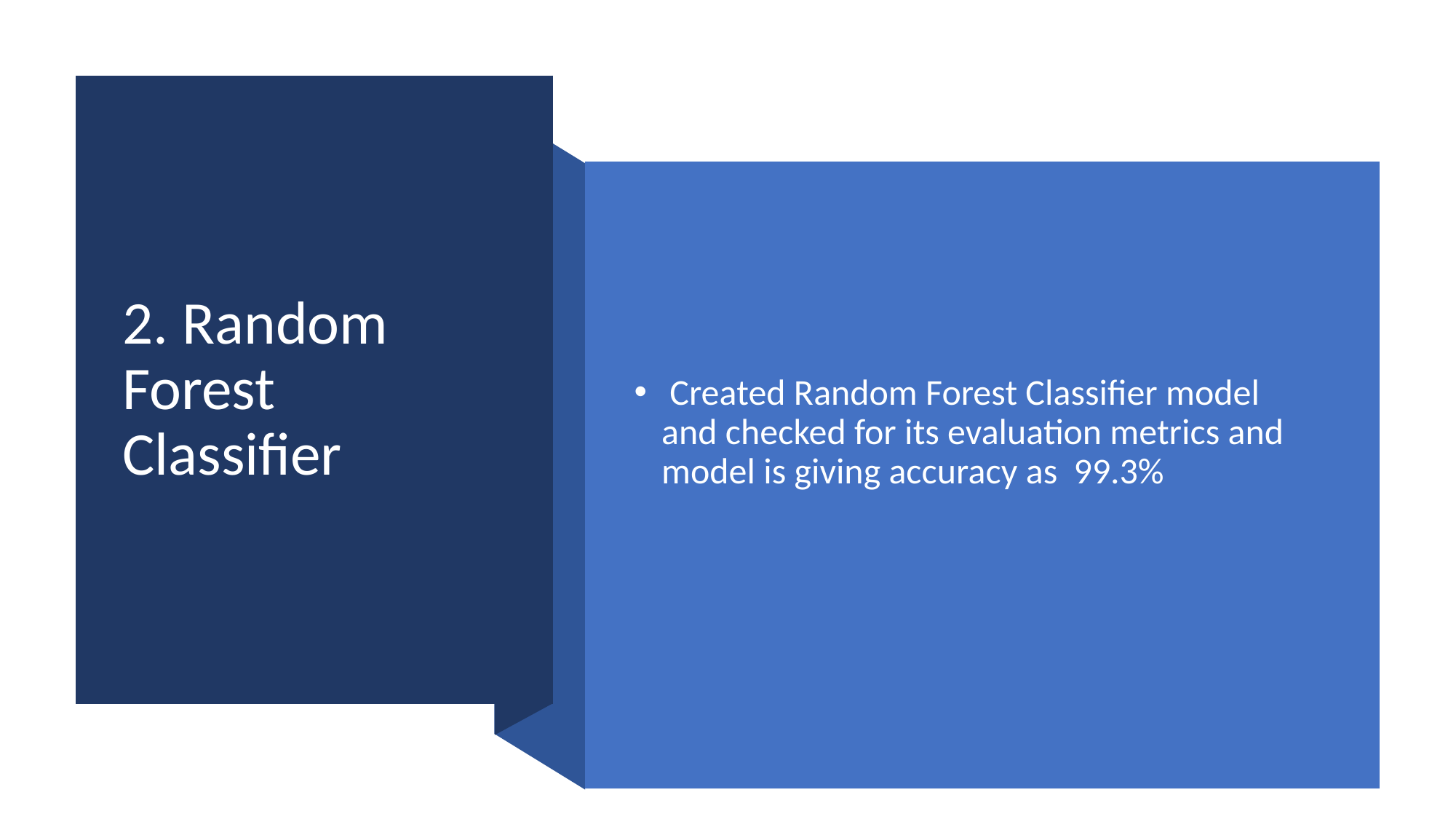

# 2. Random Forest Classifier

 Created Random Forest Classifier model and checked for its evaluation metrics and model is giving accuracy as  99.3%